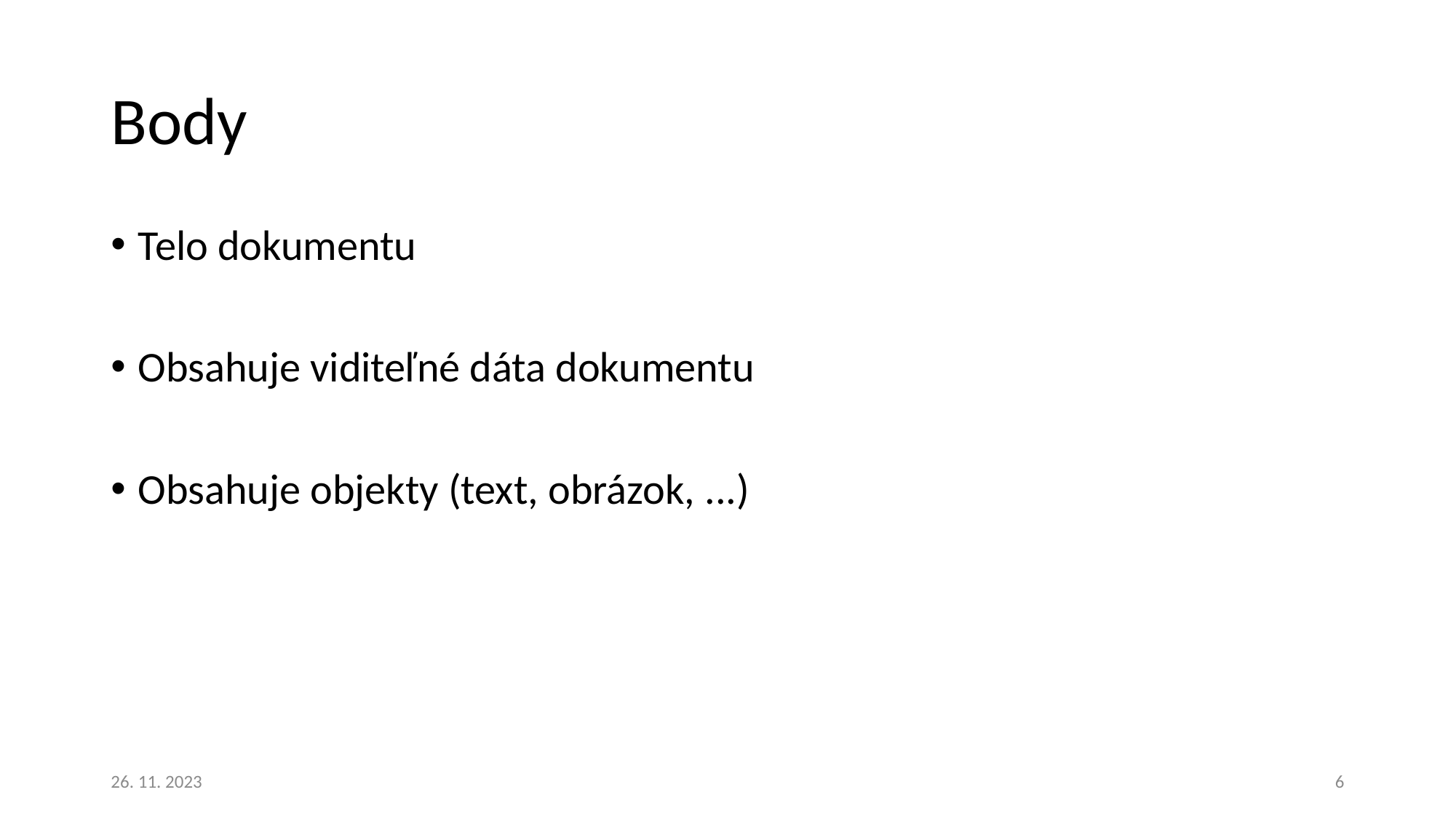

# Body
Telo dokumentu

Obsahuje viditeľné dáta dokumentu

Obsahuje objekty (text, obrázok, ...)
26. 11. 2023
6